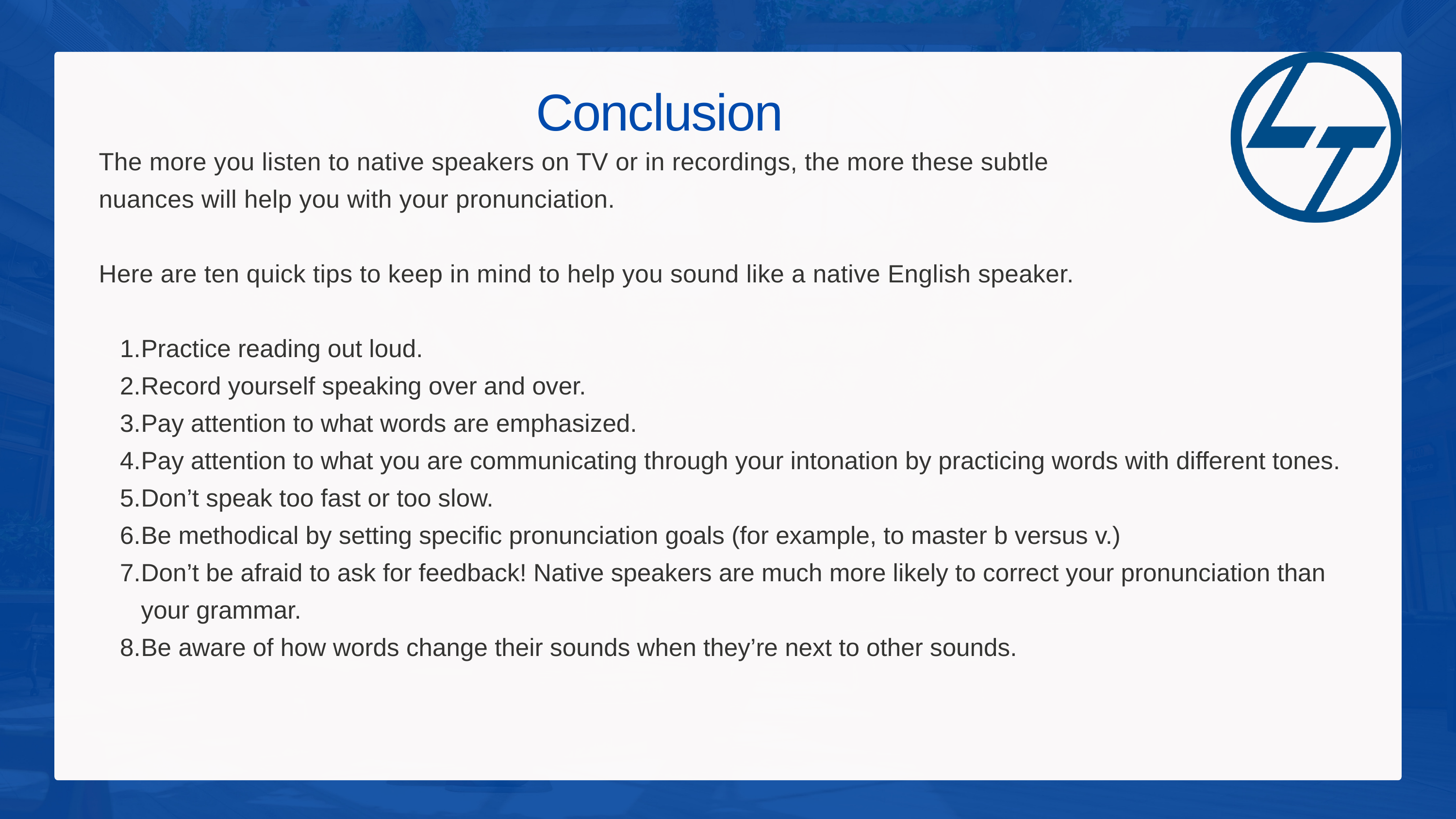

Conclusion
The more you listen to native speakers on TV or in recordings, the more these subtle
nuances will help you with your pronunciation.

Here are ten quick tips to keep in mind to help you sound like a native English speaker.

Practice reading out loud.
Record yourself speaking over and over.
Pay attention to what words are emphasized.
Pay attention to what you are communicating through your intonation by practicing words with different tones.
Don’t speak too fast or too slow.
Be methodical by setting specific pronunciation goals (for example, to master b versus v.)
Don’t be afraid to ask for feedback! Native speakers are much more likely to correct your pronunciation than your grammar.
Be aware of how words change their sounds when they’re next to other sounds.